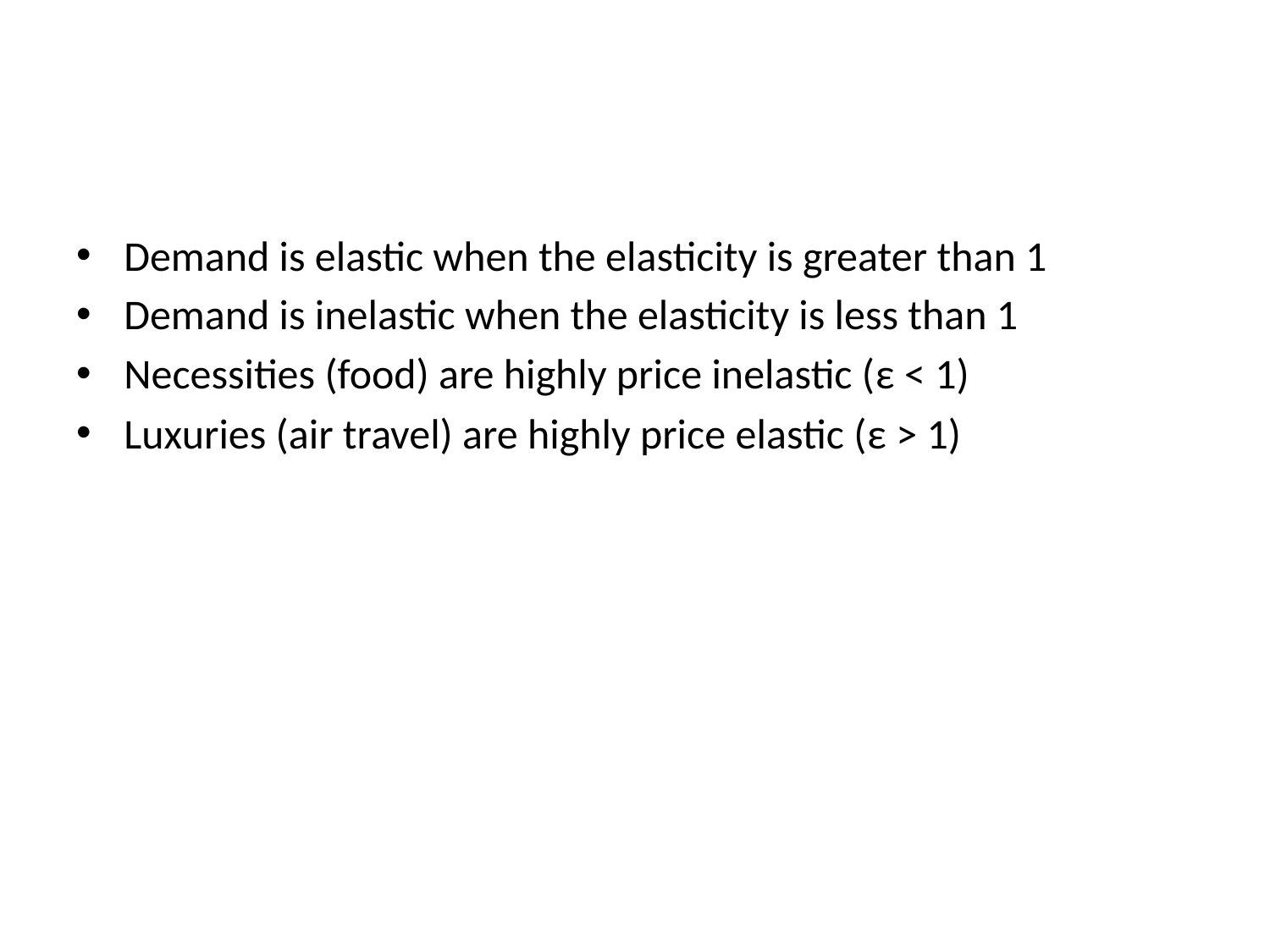

#
Demand is elastic when the elasticity is greater than 1
Demand is inelastic when the elasticity is less than 1
Necessities (food) are highly price inelastic (ε < 1)
Luxuries (air travel) are highly price elastic (ε > 1)